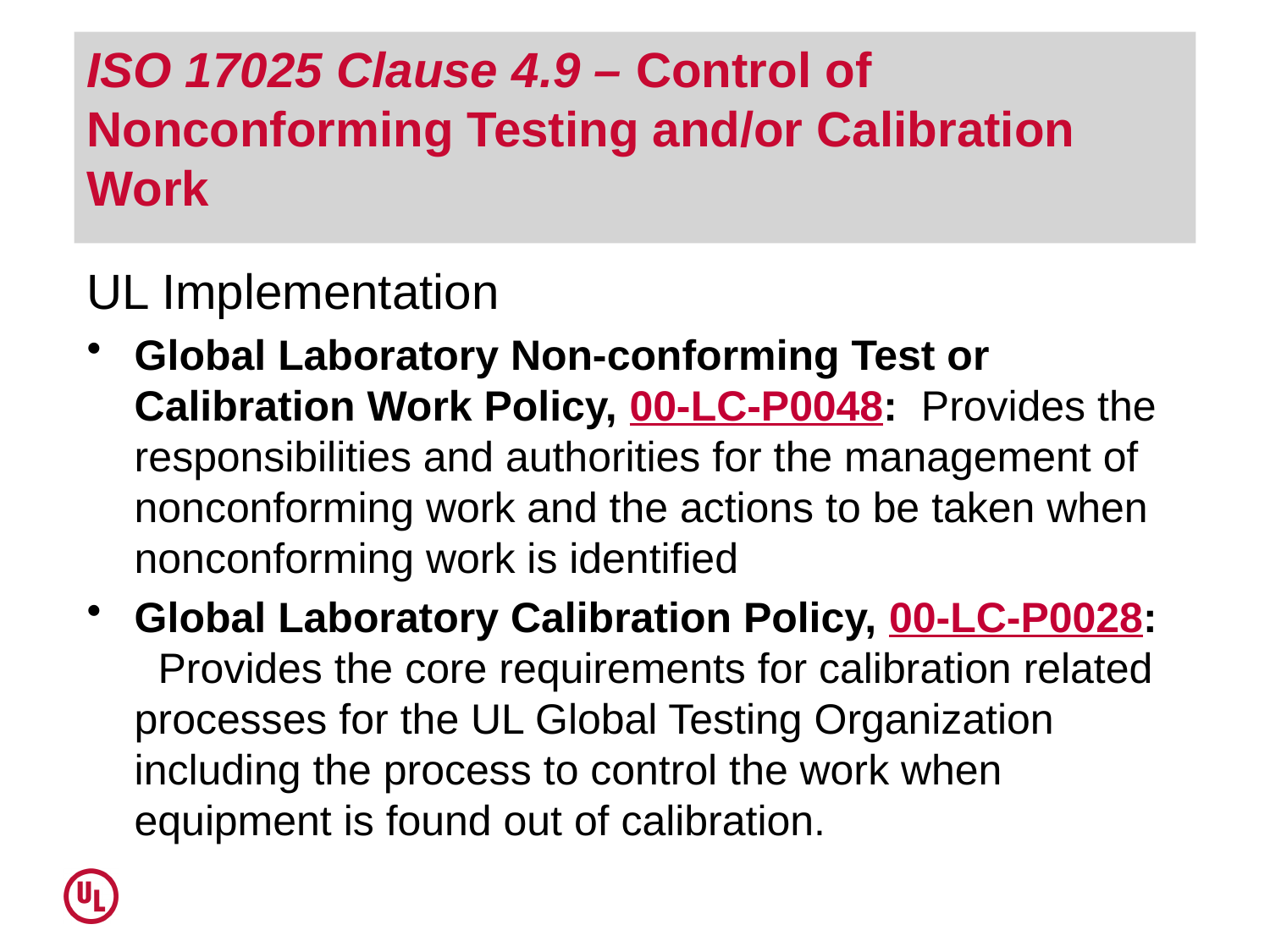

# ISO 17025 Clause 4.9 – Control of Nonconforming Testing and/or Calibration Work
UL Implementation
Global Laboratory Non-conforming Test or Calibration Work Policy, 00-LC-P0048:  Provides the responsibilities and authorities for the management of nonconforming work and the actions to be taken when nonconforming work is identified
Global Laboratory Calibration Policy, 00-LC-P0028:   Provides the core requirements for calibration related processes for the UL Global Testing Organization including the process to control the work when equipment is found out of calibration.